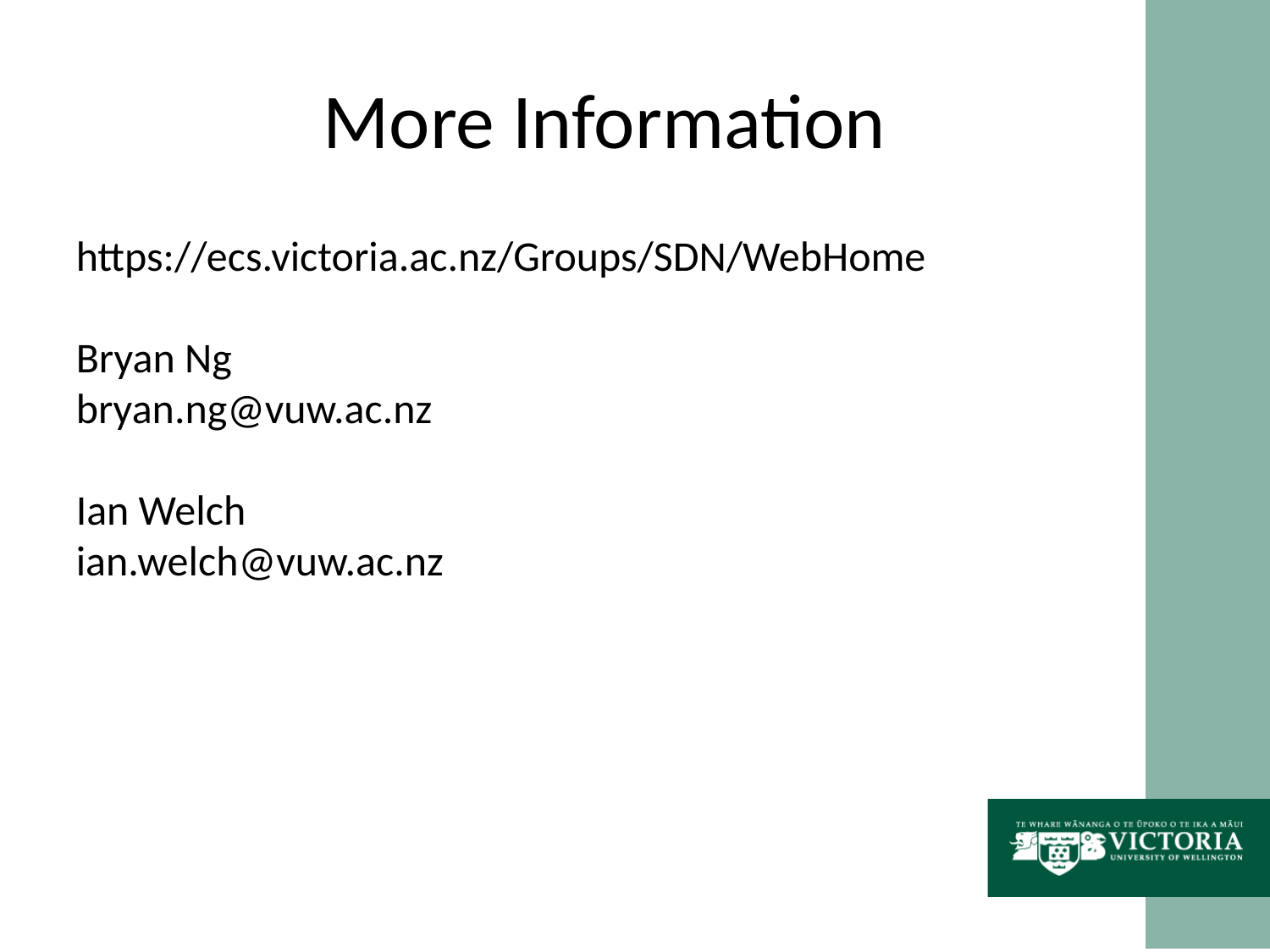

More Information
https://ecs.victoria.ac.nz/Groups/SDN/WebHome

Bryan Ng
bryan.ng@vuw.ac.nz

Ian Welch
ian.welch@vuw.ac.nz